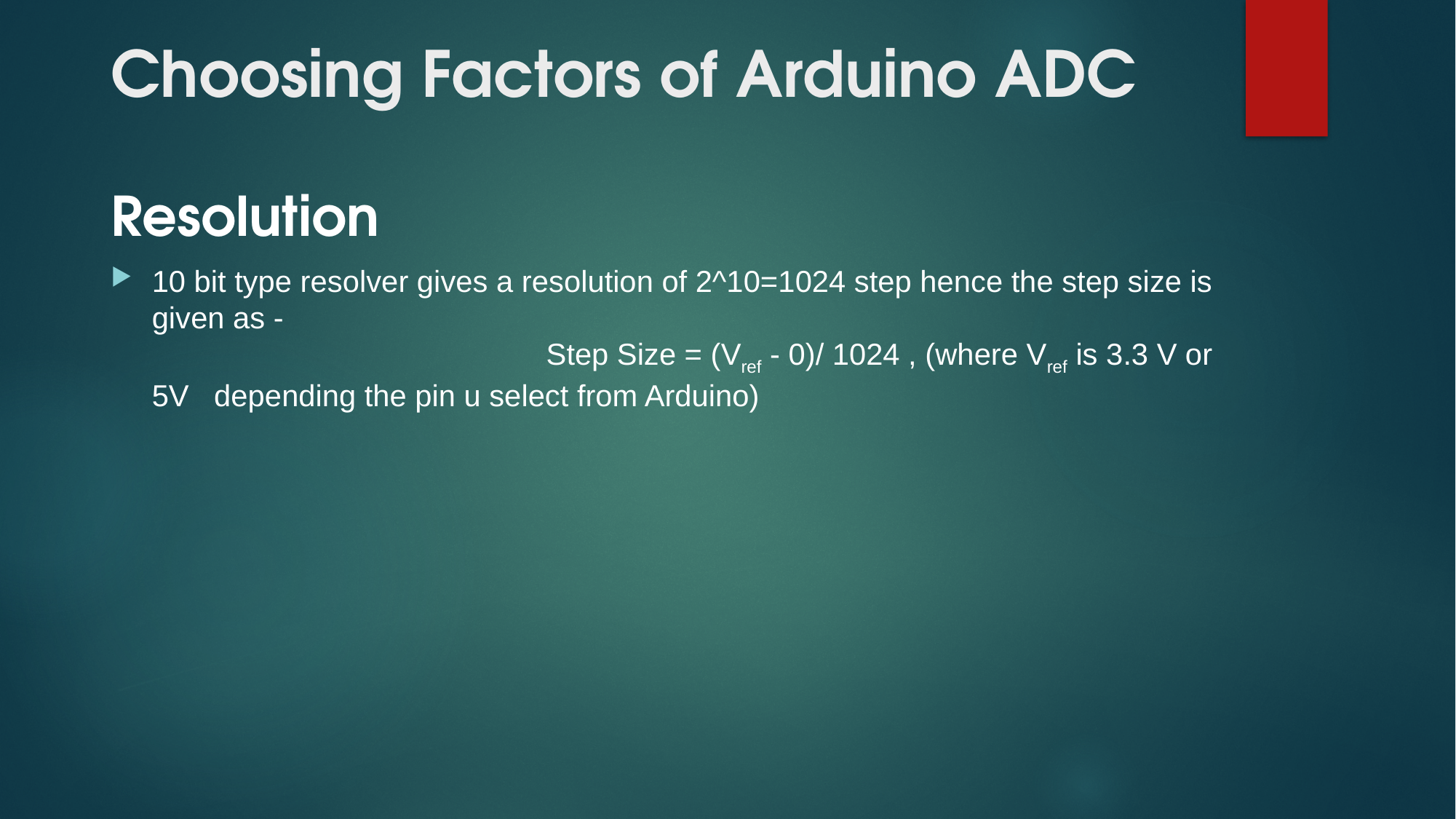

# Choosing Factors of Arduino ADC
Resolution
10 bit type resolver gives a resolution of 2^10=1024 step hence the step size is given as -                                           									        Step Size = (Vref - 0)/ 1024 , (where Vref is 3.3 V or 5V   depending the pin u select from Arduino)